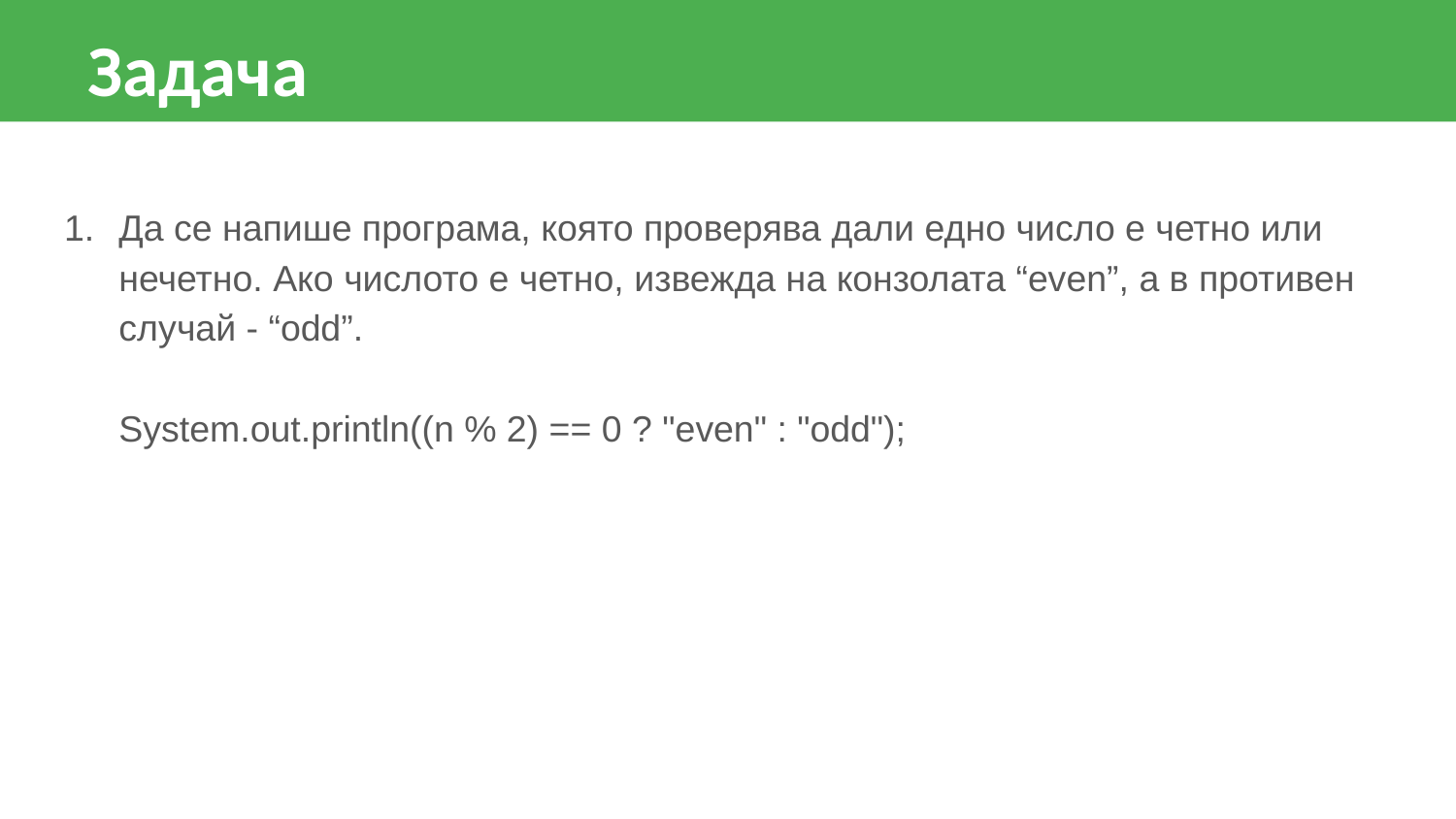

Задача
Да се напише програма, която проверява дали едно число е четно или нечетно. Ако числото е четно, извежда на конзолата “even”, а в противен случай - “odd”.
System.out.println((n % 2) == 0 ? "even" : "odd");